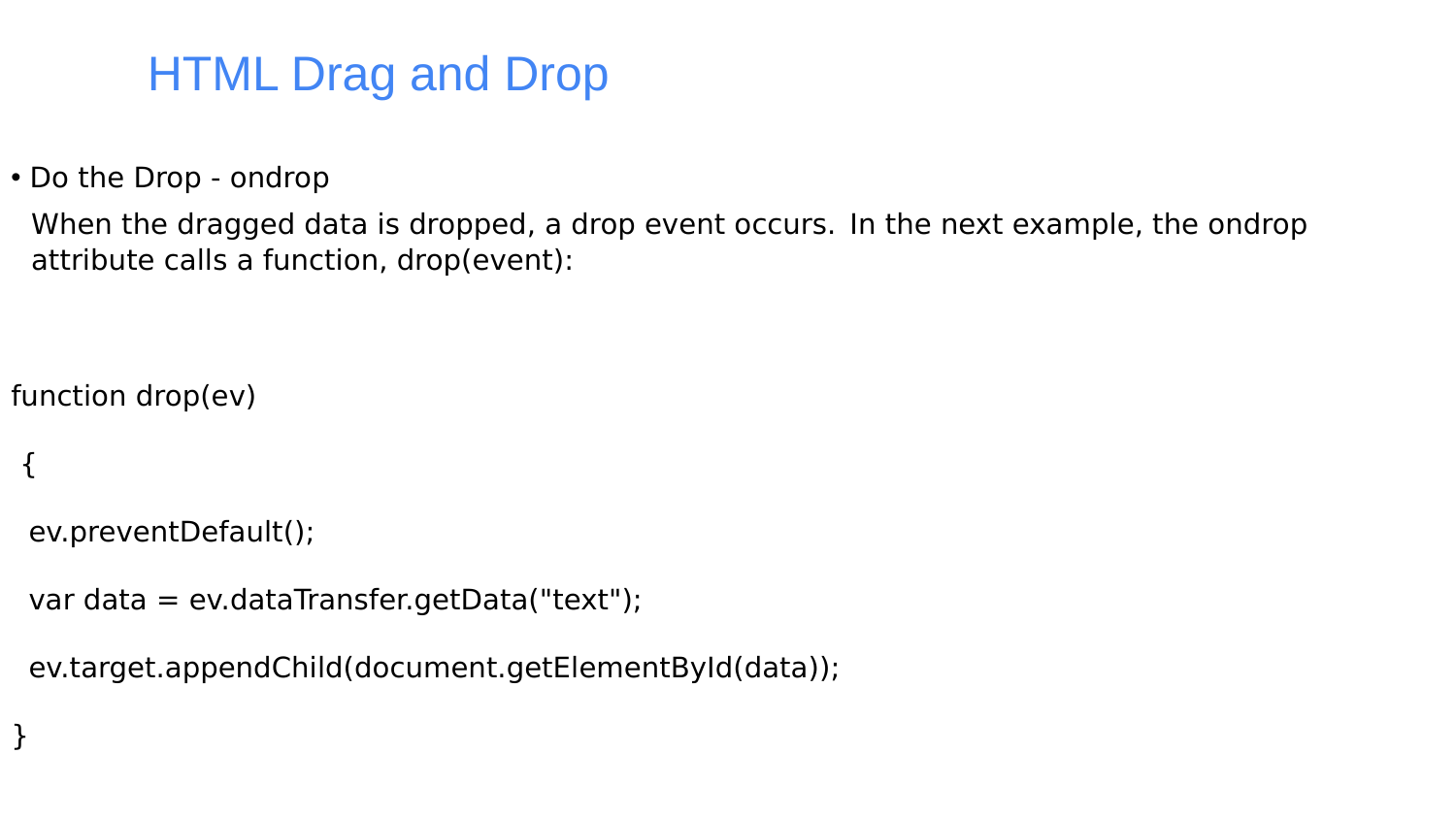

# HTML Drag and Drop
 Do the Drop - ondrop
When the dragged data is dropped, a drop event occurs. In the next example, the ondrop attribute calls a function, drop(event):

function drop(ev)
 {
  ev.preventDefault();
  var data = ev.dataTransfer.getData("text");
  ev.target.appendChild(document.getElementById(data));
}